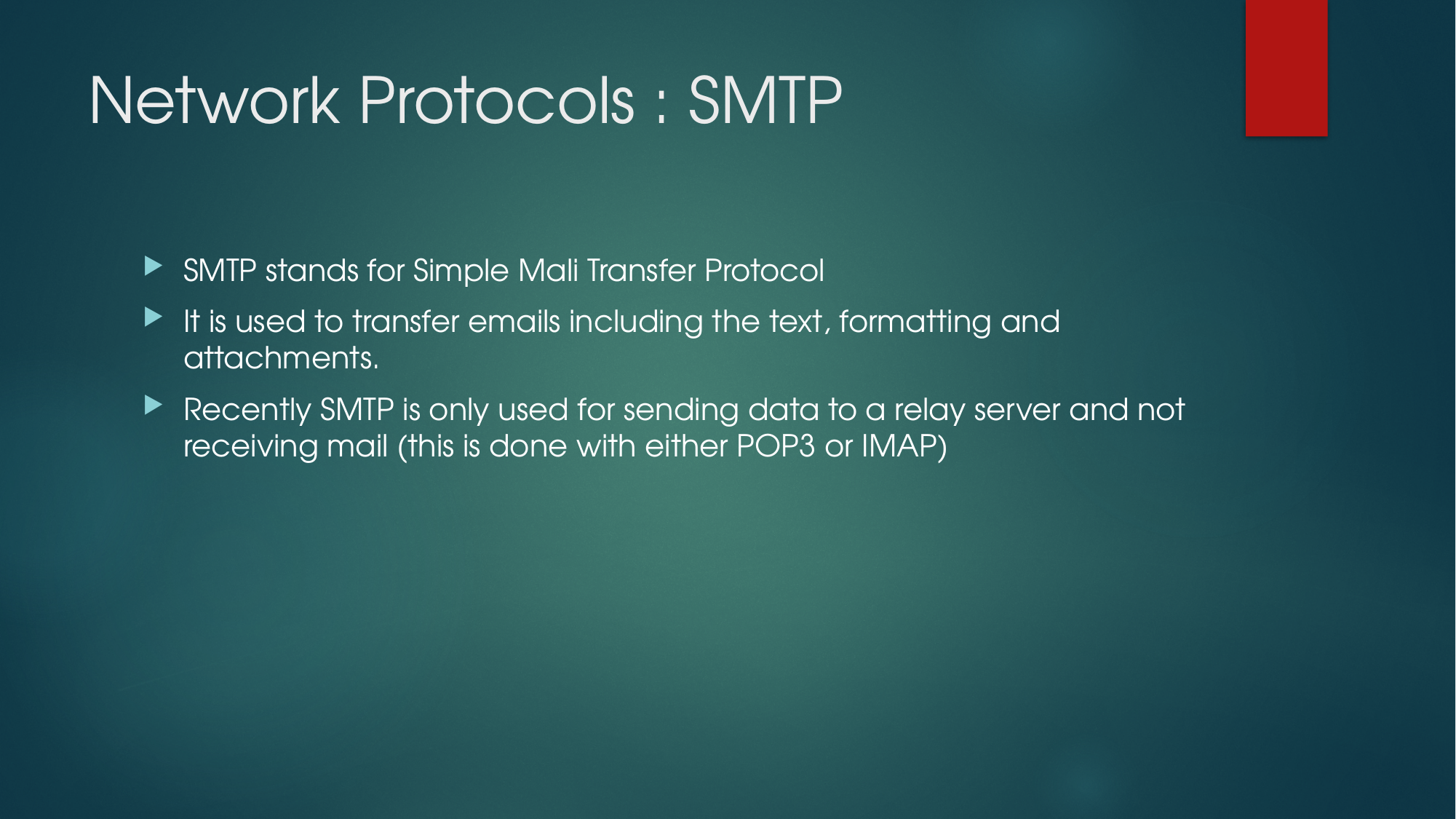

# Network Protocols : SMTP
SMTP stands for Simple Mali Transfer Protocol
It is used to transfer emails including the text, formatting and attachments.
Recently SMTP is only used for sending data to a relay server and not receiving mail (this is done with either POP3 or IMAP)